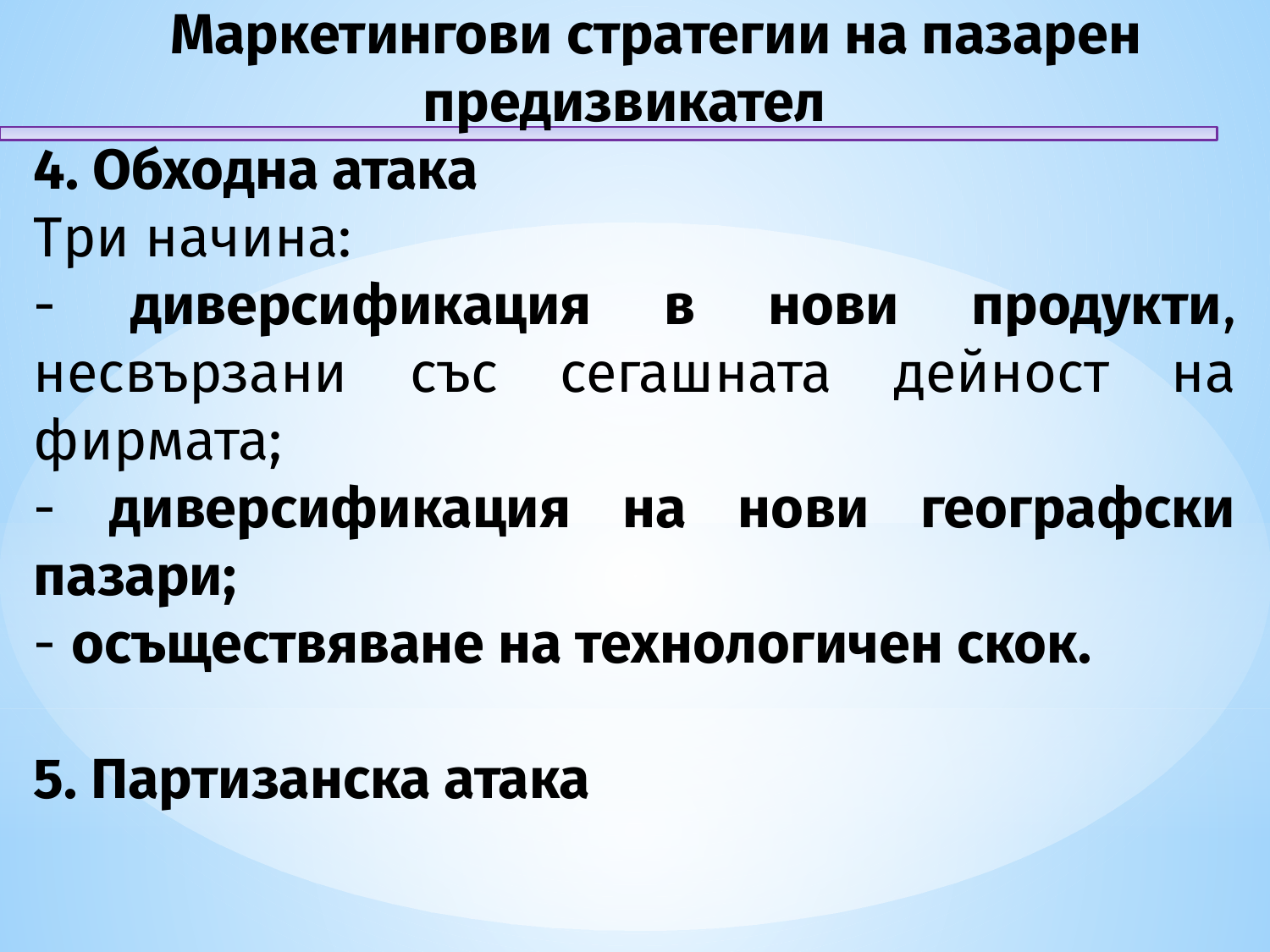

Маркетингови стратегии на пазарен предизвикател

4. Обходна атака
Три начина:
- диверсификация в нови продукти, несвързани със сегашната дейност на фирмата;
- диверсификация на нови географски пазари;
- осъществяване на технологичен скок.

5. Партизанска атака